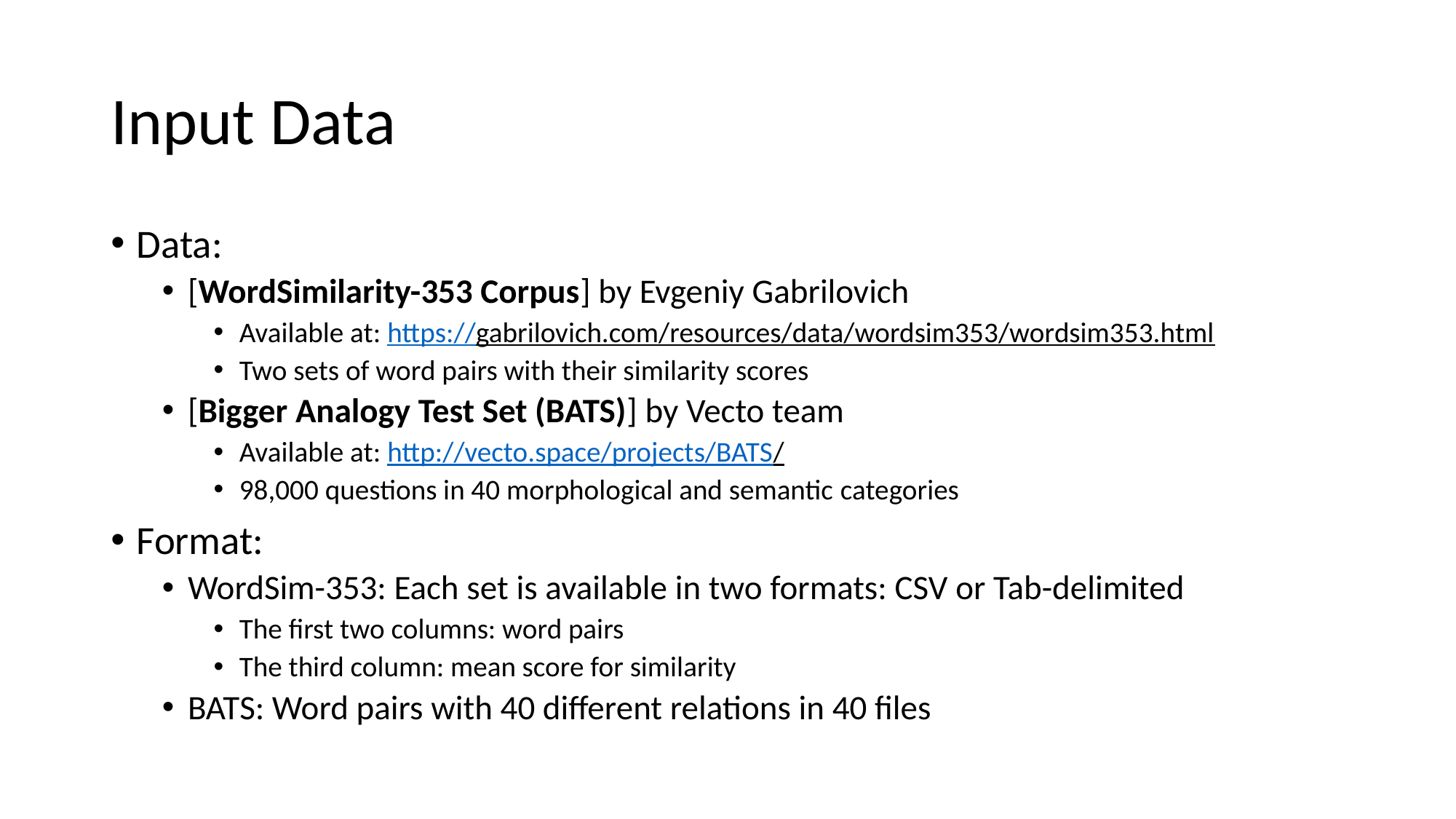

# Input Data
Data:
[WordSimilarity-353 Corpus] by Evgeniy Gabrilovich
Available at: https://gabrilovich.com/resources/data/wordsim353/wordsim353.html
Two sets of word pairs with their similarity scores
[Bigger Analogy Test Set (BATS)] by Vecto team
Available at: http://vecto.space/projects/BATS/
98,000 questions in 40 morphological and semantic categories
Format:
WordSim-353: Each set is available in two formats: CSV or Tab-delimited
The first two columns: word pairs
The third column: mean score for similarity
BATS: Word pairs with 40 different relations in 40 files